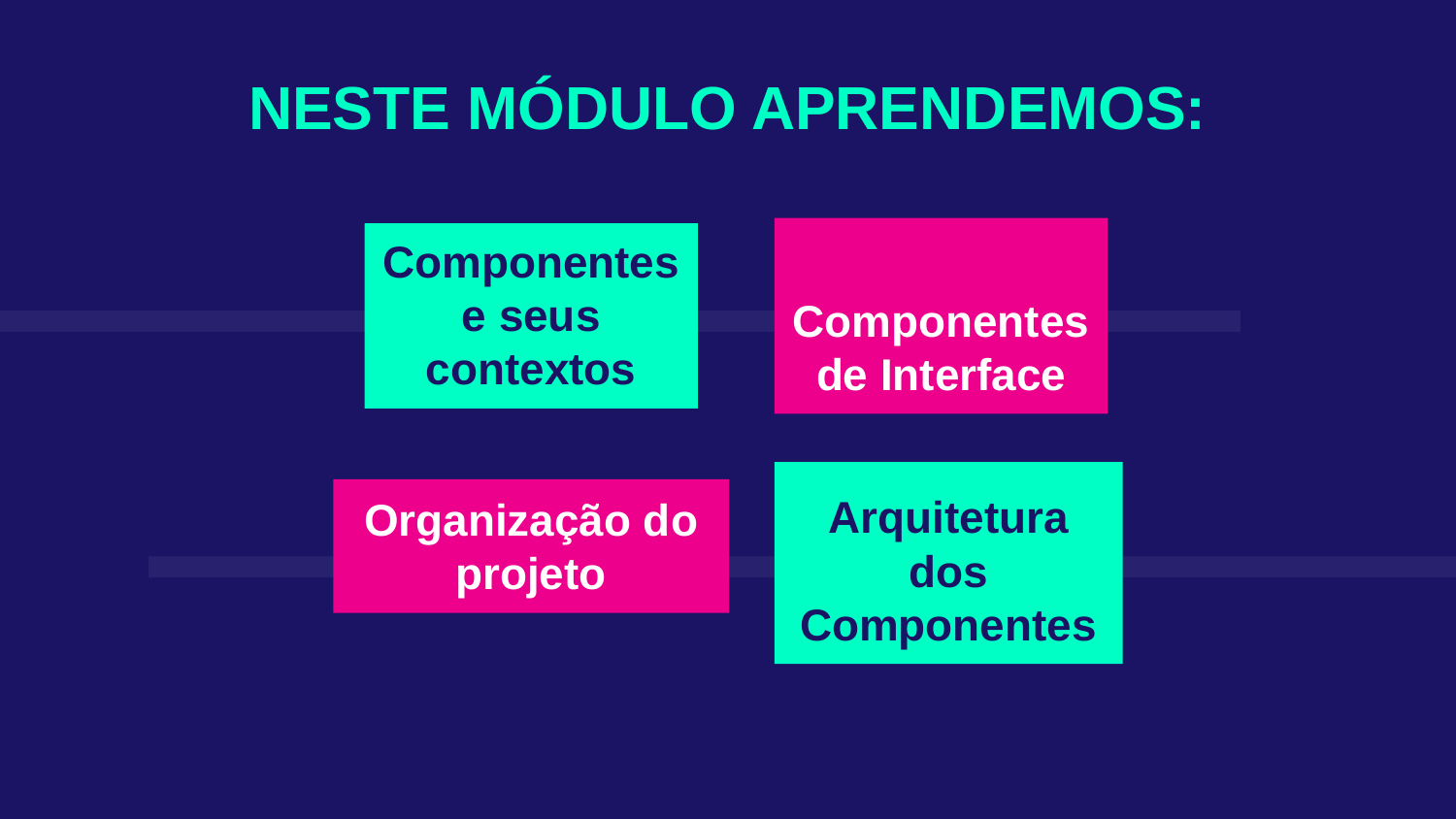

NESTE MÓDULO APRENDEMOS:

Componentes de Interface
Componentes e seus contextos
# Arquitetura dos Componentes
Organização do projeto